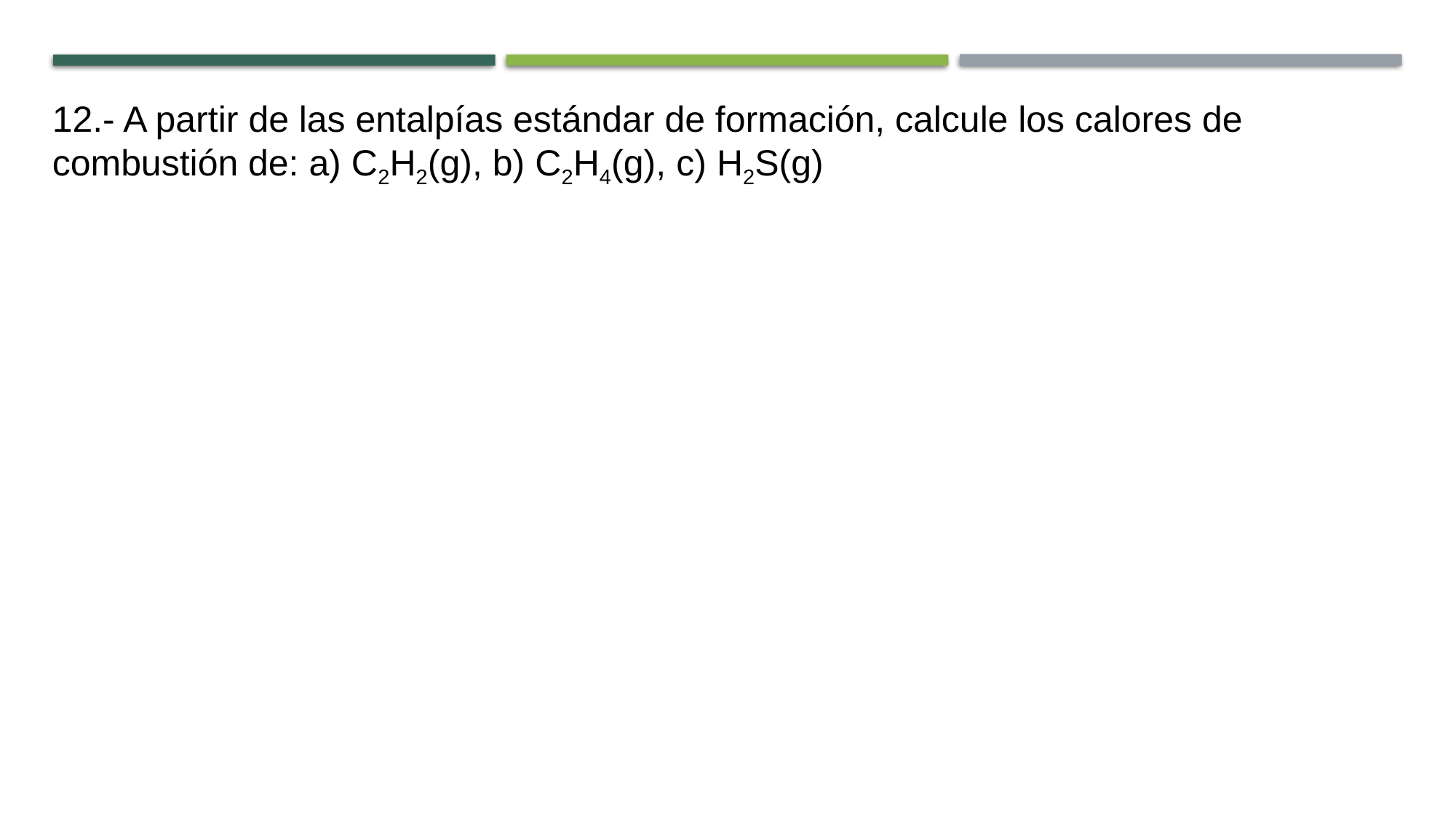

12.- A partir de las entalpías estándar de formación, calcule los calores de combustión de: a) C2H2(g), b) C2H4(g), c) H2S(g)